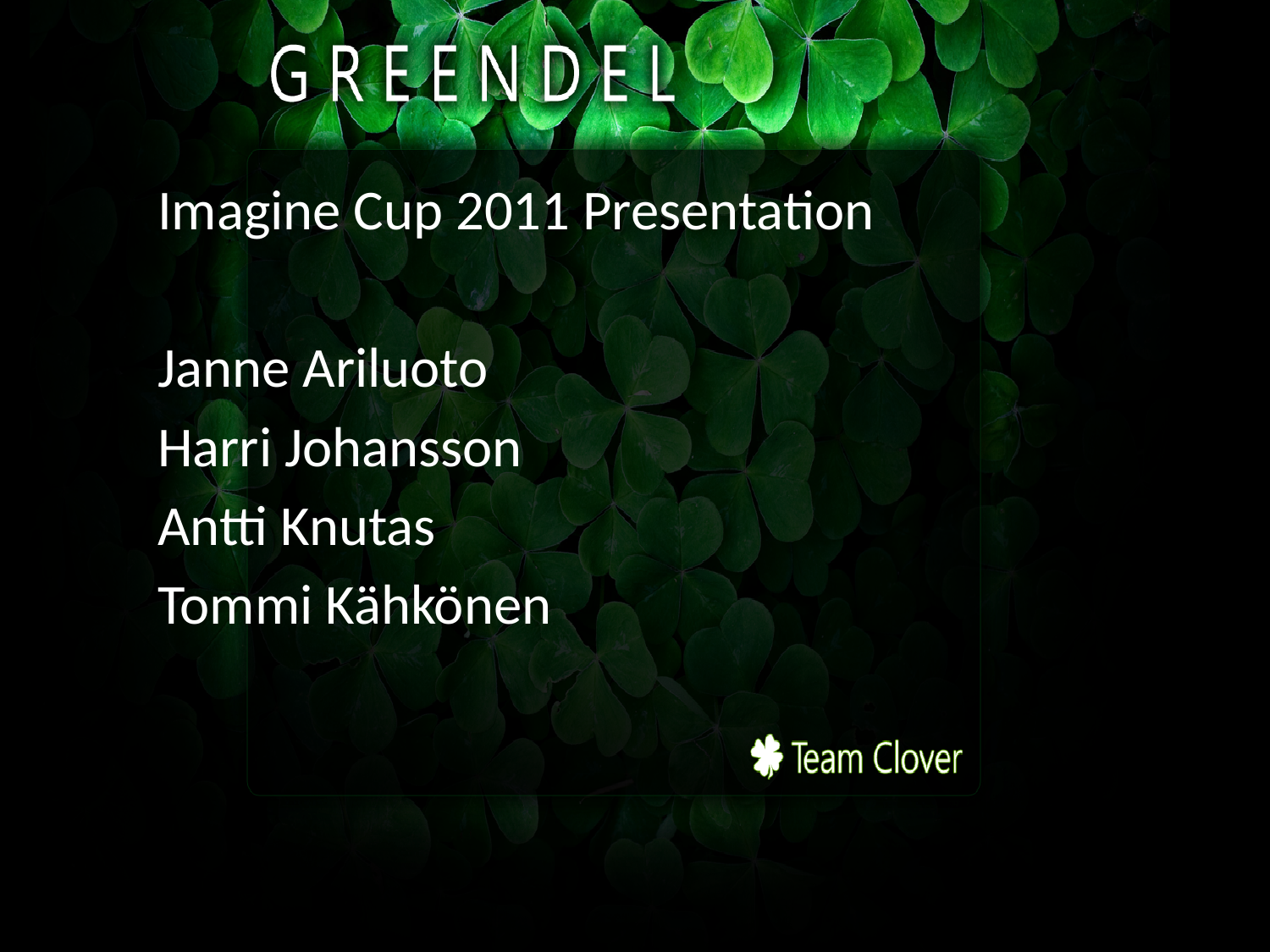

Imagine Cup 2011 Presentation

Janne Ariluoto
Harri Johansson
Antti Knutas
Tommi Kähkönen